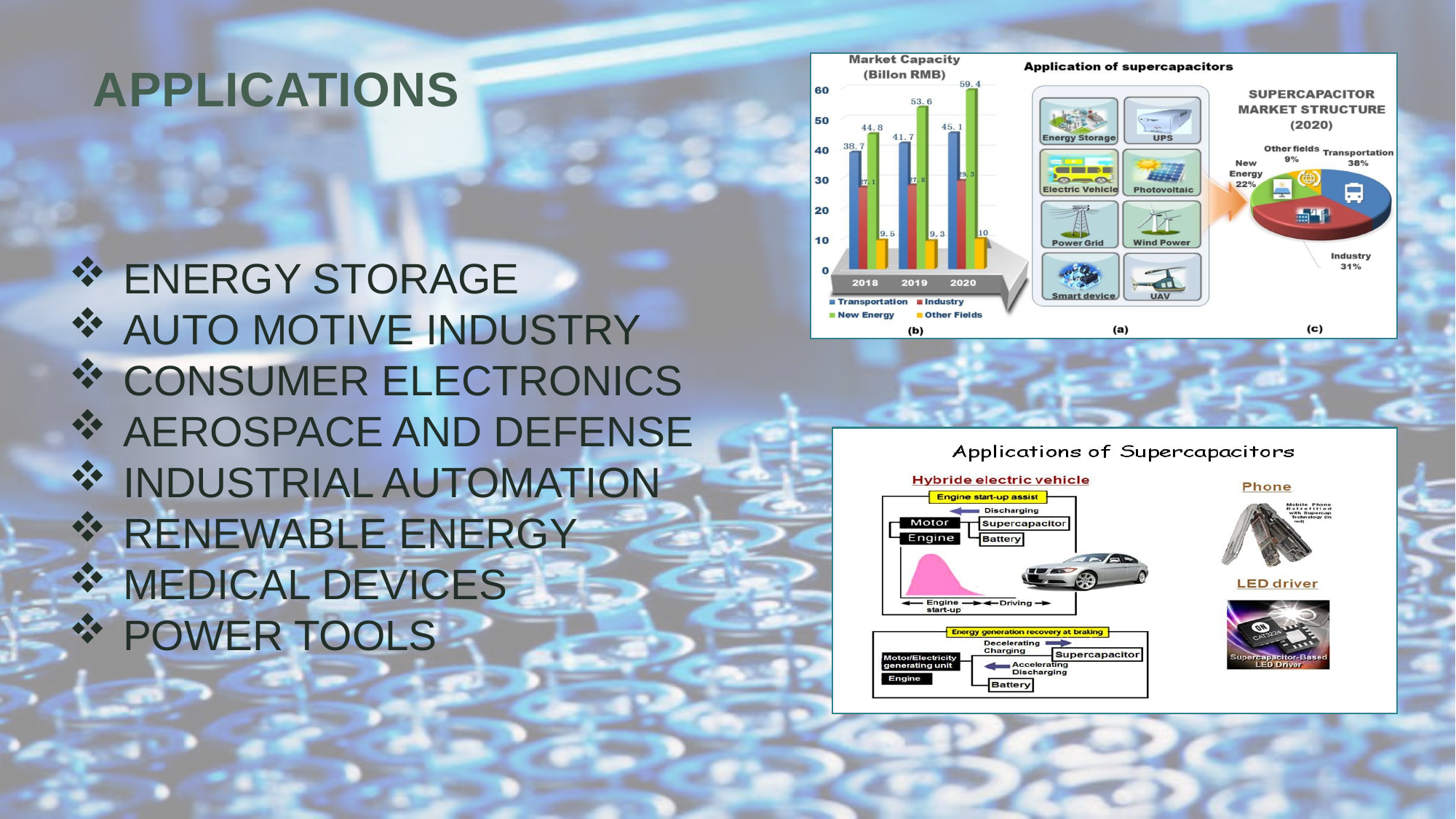

APPLICATIONS

ENERGY STORAGE
AUTO MOTIVE INDUSTRY
CONSUMER ELECTRONICS
AEROSPACE AND DEFENSE
INDUSTRIAL AUTOMATION
RENEWABLE ENERGY
MEDICAL DEVICES
POWER TOOLS